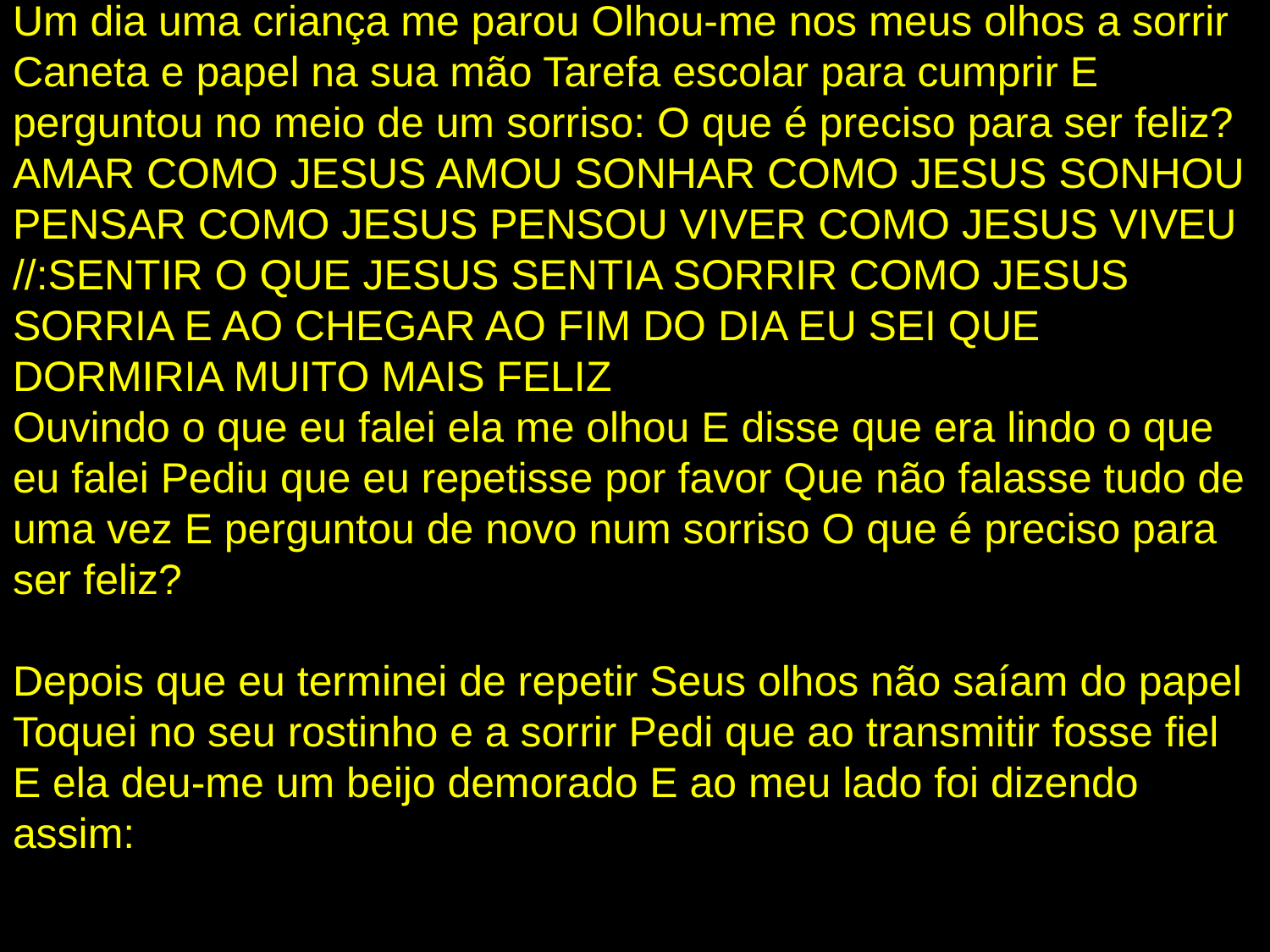

# Um dia uma criança me parou Olhou-me nos meus olhos a sorrir Caneta e papel na sua mão Tarefa escolar para cumprir E perguntou no meio de um sorriso: O que é preciso para ser feliz? AMAR COMO JESUS AMOU SONHAR COMO JESUS SONHOU PENSAR COMO JESUS PENSOU VIVER COMO JESUS VIVEU //:SENTIR O QUE JESUS SENTIA SORRIR COMO JESUS SORRIA E AO CHEGAR AO FIM DO DIA EU SEI QUE DORMIRIA MUITO MAIS FELIZ Ouvindo o que eu falei ela me olhou E disse que era lindo o que eu falei Pediu que eu repetisse por favor Que não falasse tudo de uma vez E perguntou de novo num sorriso O que é preciso para ser feliz? Depois que eu terminei de repetir Seus olhos não saíam do papel Toquei no seu rostinho e a sorrir Pedi que ao transmitir fosse fiel E ela deu-me um beijo demorado E ao meu lado foi dizendo assim: